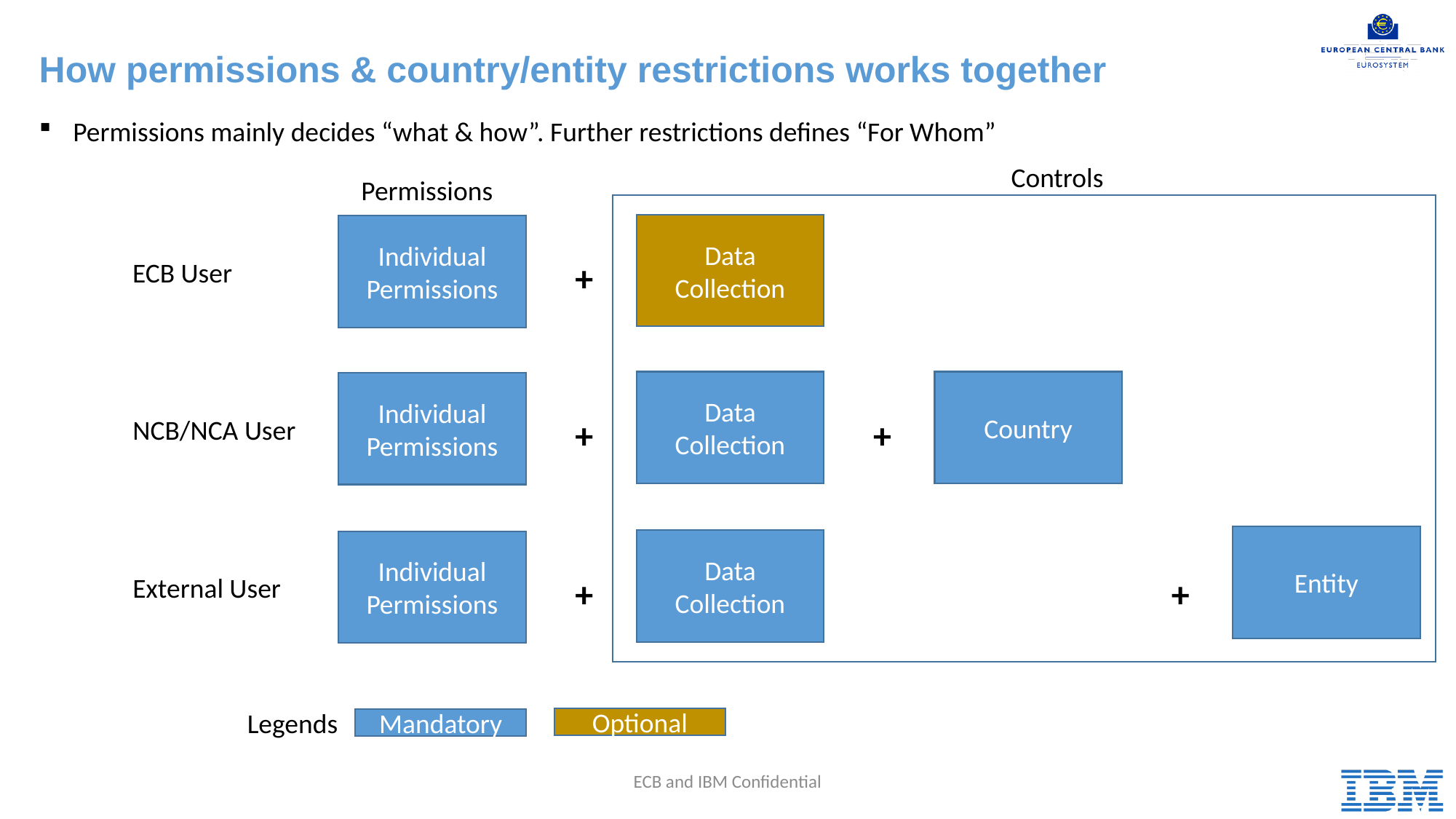

# How permissions & country/entity restrictions works together
Permissions mainly decides “what & how”. Further restrictions defines “For Whom”

Controls
Permissions

Data Collection
Individual Permissions
ECB User
+
Country
Data Collection
Individual Permissions
NCB/NCA User
+
+
Entity
Data Collection
Individual Permissions
External User
+
+
Legends
Optional
Mandatory
7
ECB and IBM Confidential